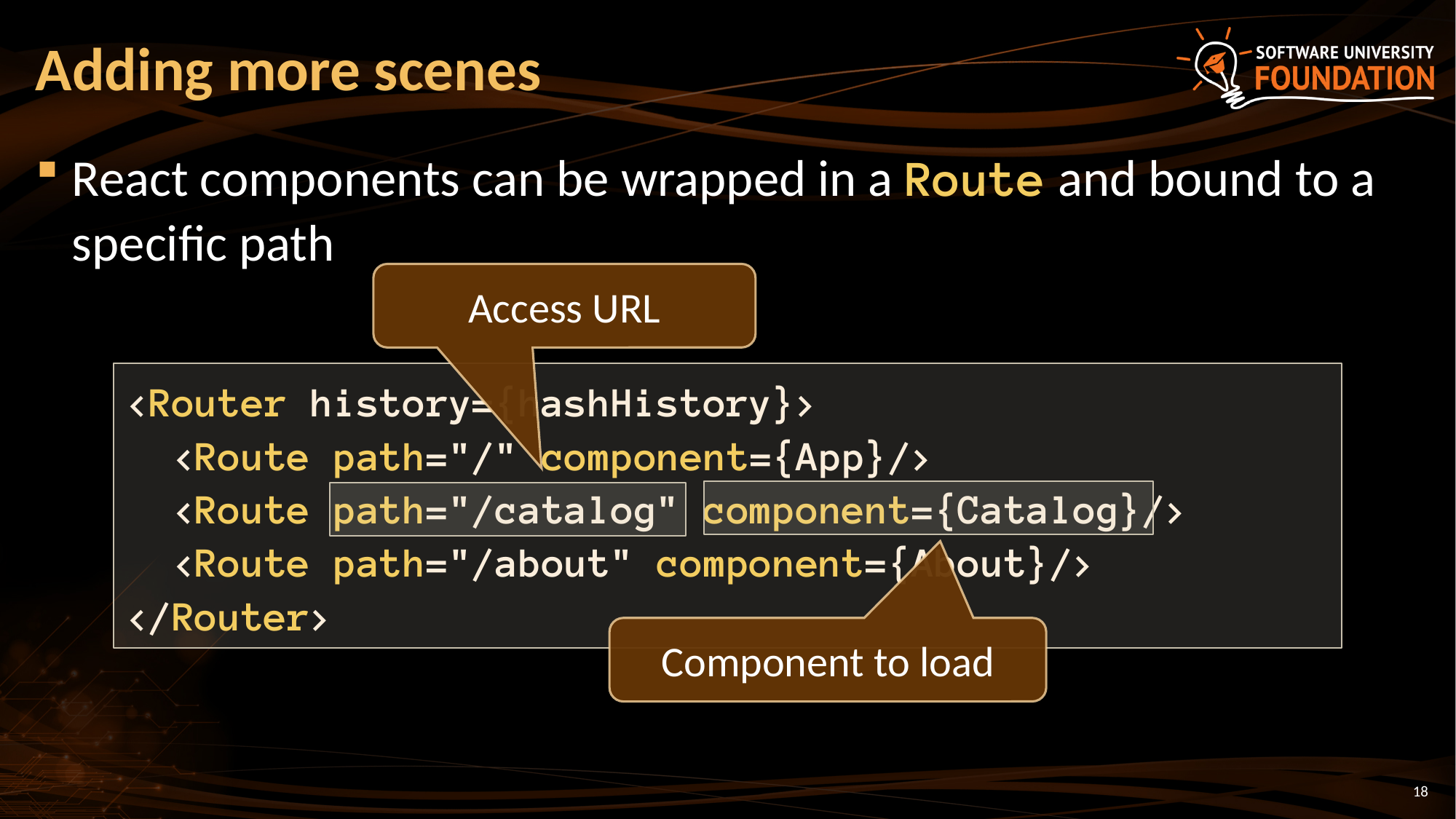

# Adding more scenes
React components can be wrapped in a Route and bound to a specific path

Access URL
<Router history={hashHistory}>
  <Route path="/" component={App}/>
  <Route path="/catalog" component={Catalog}/>
  <Route path="/about" component={About}/>
</Router>

Component to load
18